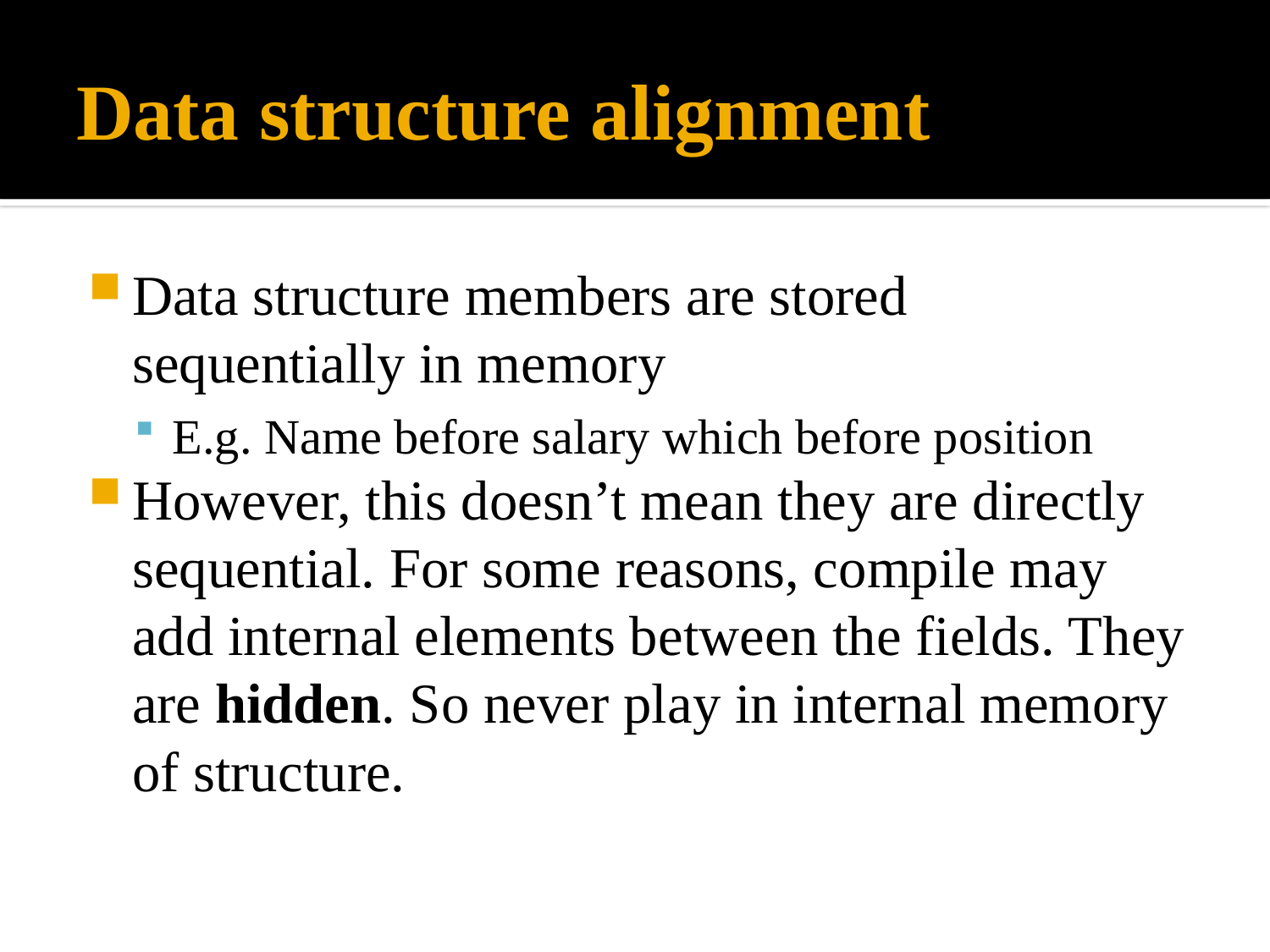

# Data structure alignment
Data structure members are stored sequentially in memory
E.g. Name before salary which before position
However, this doesn’t mean they are directly sequential. For some reasons, compile may add internal elements between the fields. They are hidden. So never play in internal memory of structure.